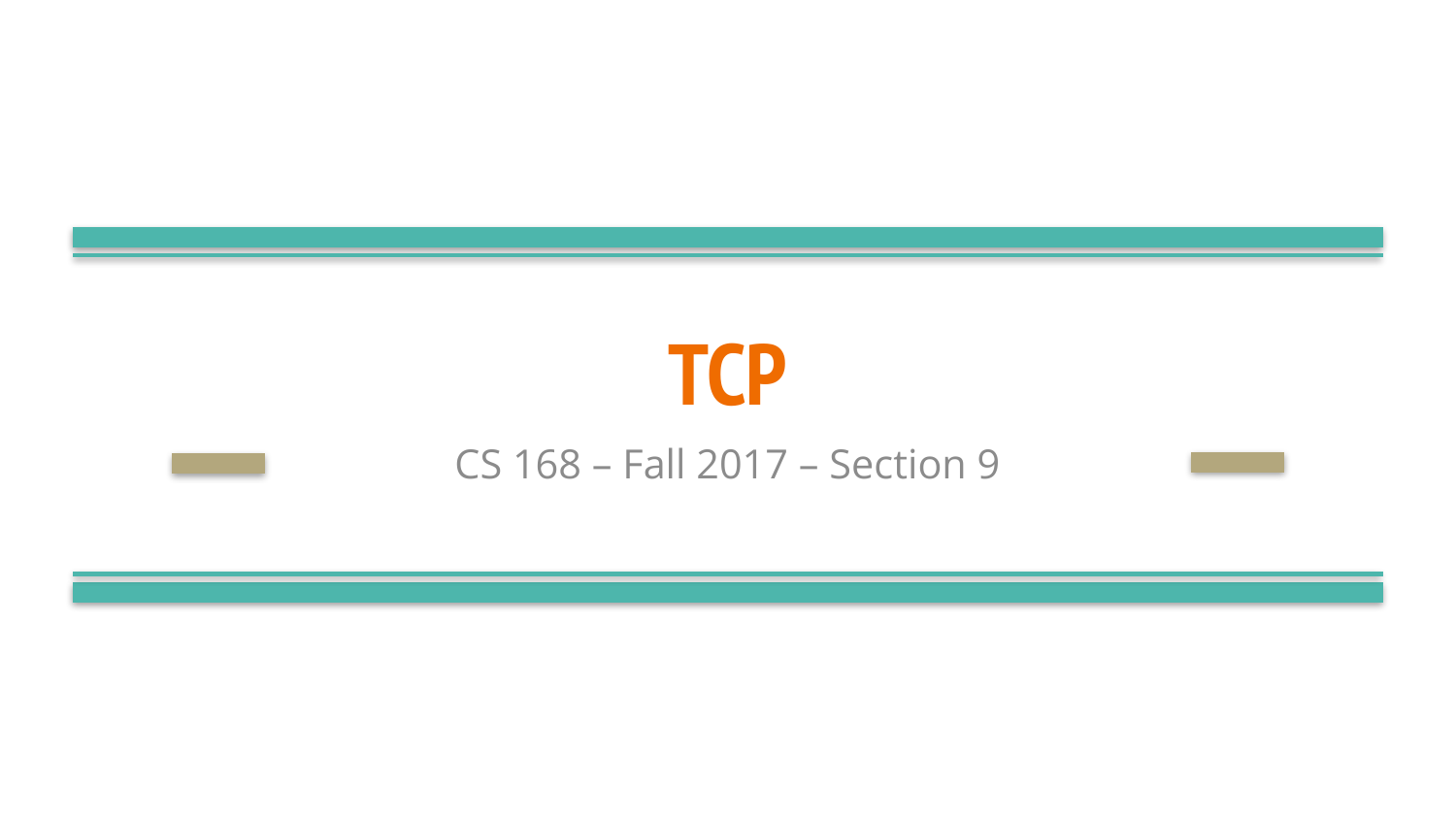

# TCP
CS 168 – Fall 2017 – Section 9